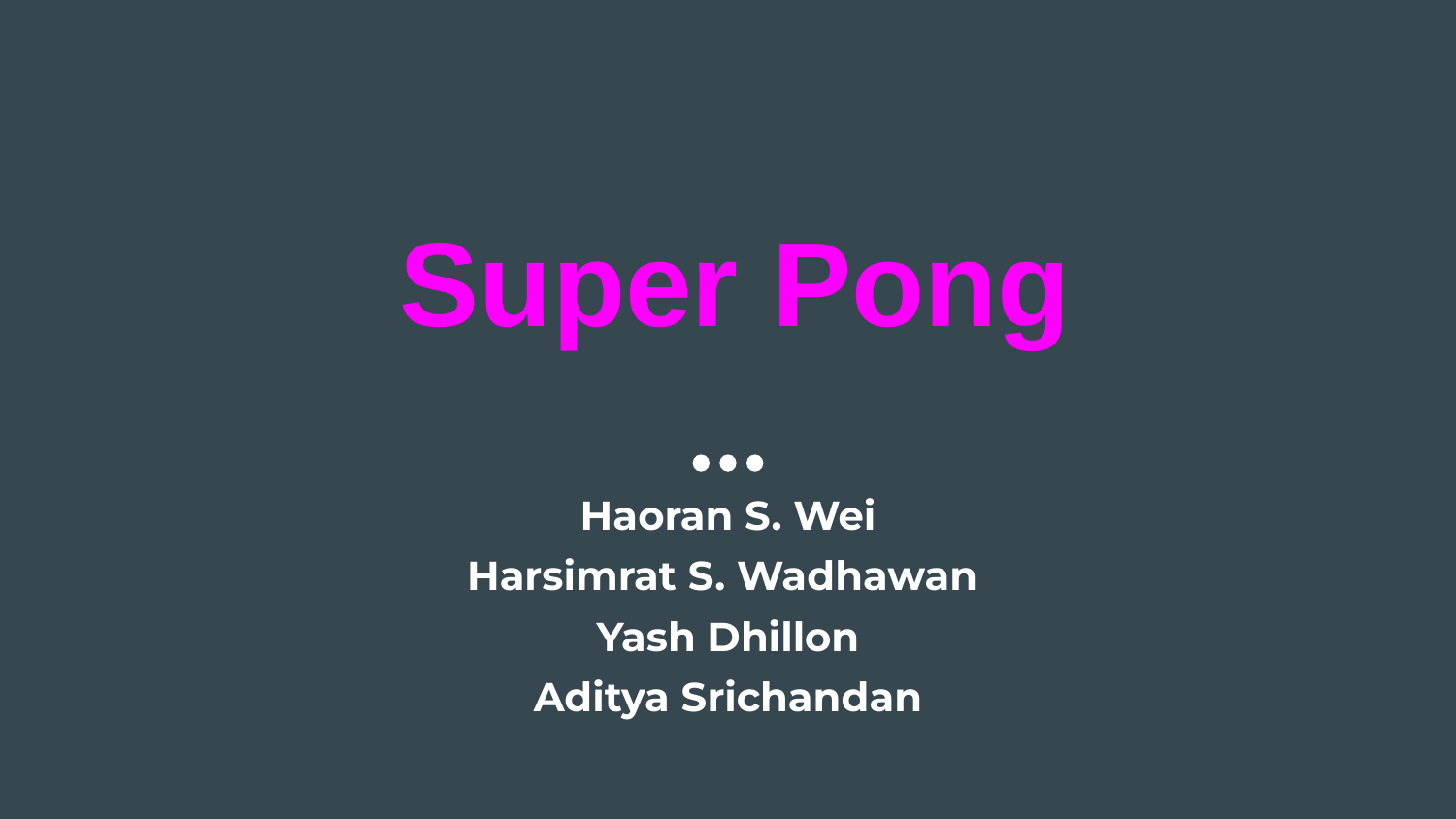

# Super Pong
Haoran S. Wei

Harsimrat S. Wadhawan

Yash Dhillon

Aditya Srichandan